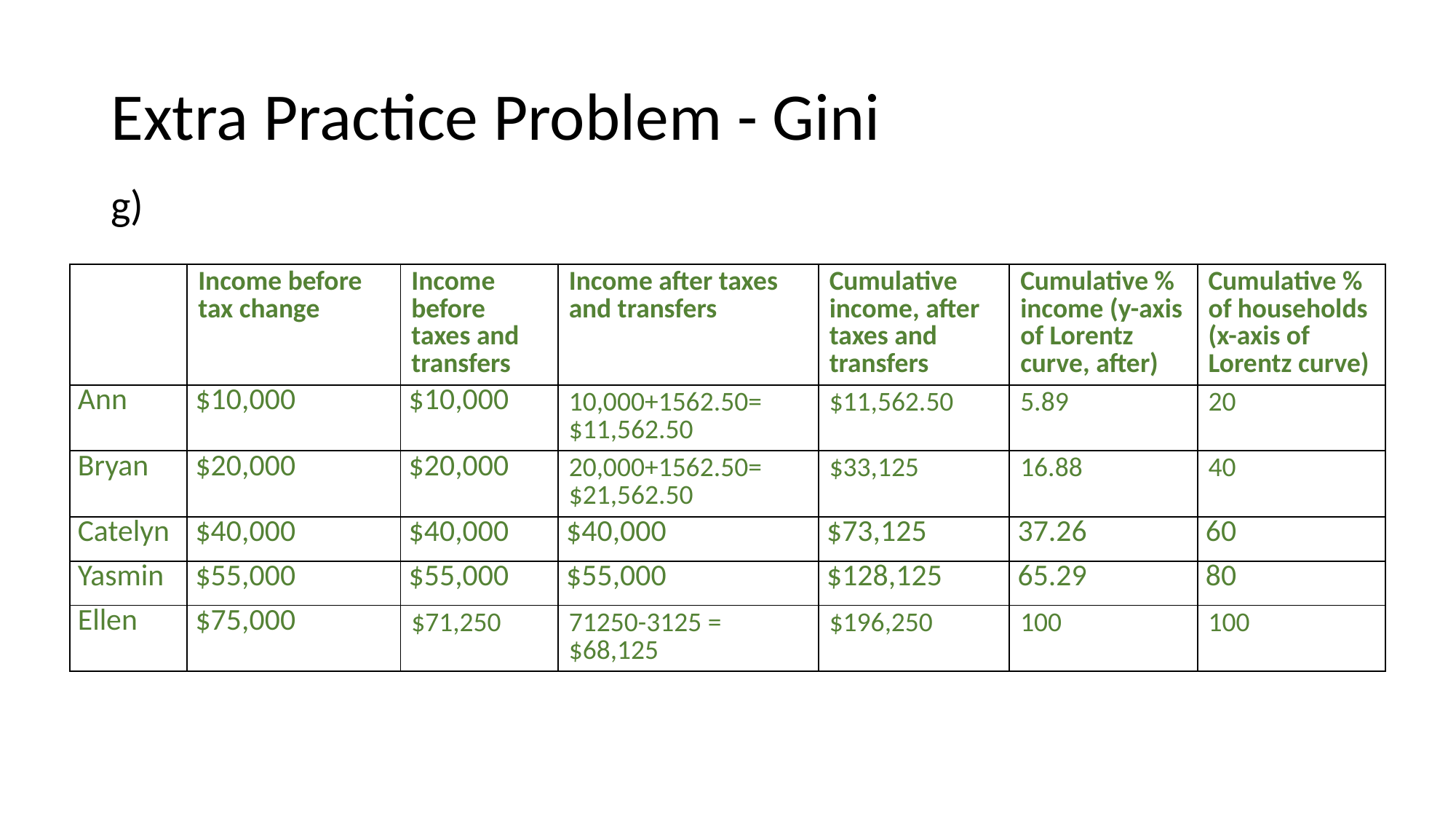

# Extra Practice Problem - Gini

|  | Income before tax change | Income before taxes and transfers | Income after taxes and transfers | Cumulative income, after taxes and transfers | Cumulative % income (y-axis of Lorentz curve, after) | Cumulative % of households (x-axis of Lorentz curve) |
| --- | --- | --- | --- | --- | --- | --- |
| Ann | $10,000 | $10,000 | 10,000+1562.50= $11,562.50 | $11,562.50 | 5.89 | 20 |
| Bryan | $20,000 | $20,000 | 20,000+1562.50= $21,562.50 | $33,125 | 16.88 | 40 |
| Catelyn | $40,000 | $40,000 | $40,000 | $73,125 | 37.26 | 60 |
| Yasmin | $55,000 | $55,000 | $55,000 | $128,125 | 65.29 | 80 |
| Ellen | $75,000 | $71,250 | 71250-3125 = $68,125 | $196,250 | 100 | 100 |